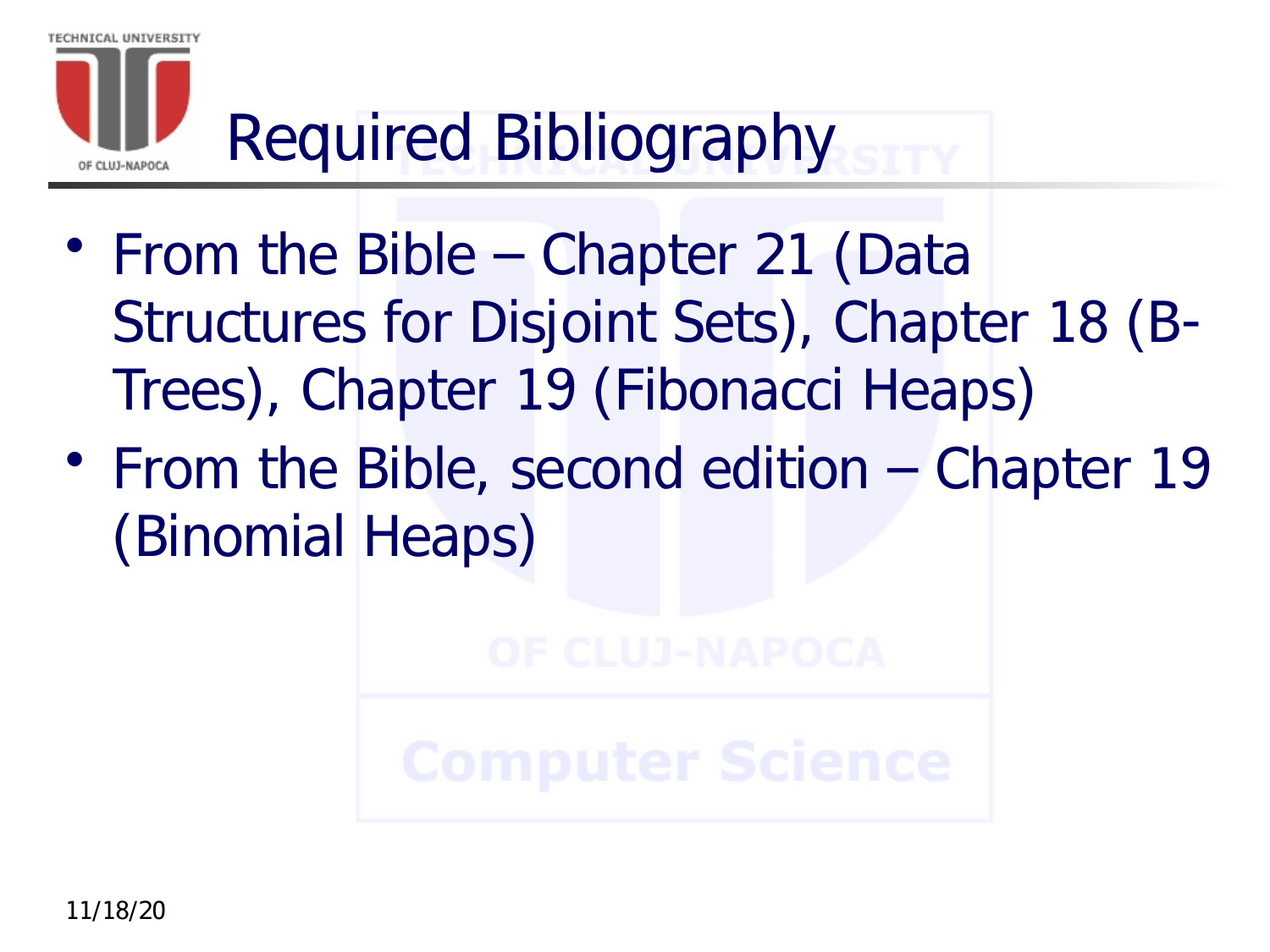

# Required Bibliography
From the Bible – Chapter 21 (Data Structures for Disjoint Sets), Chapter 18 (B-Trees), Chapter 19 (Fibonacci Heaps)
From the Bible, second edition – Chapter 19 (Binomial Heaps)
11/18/20